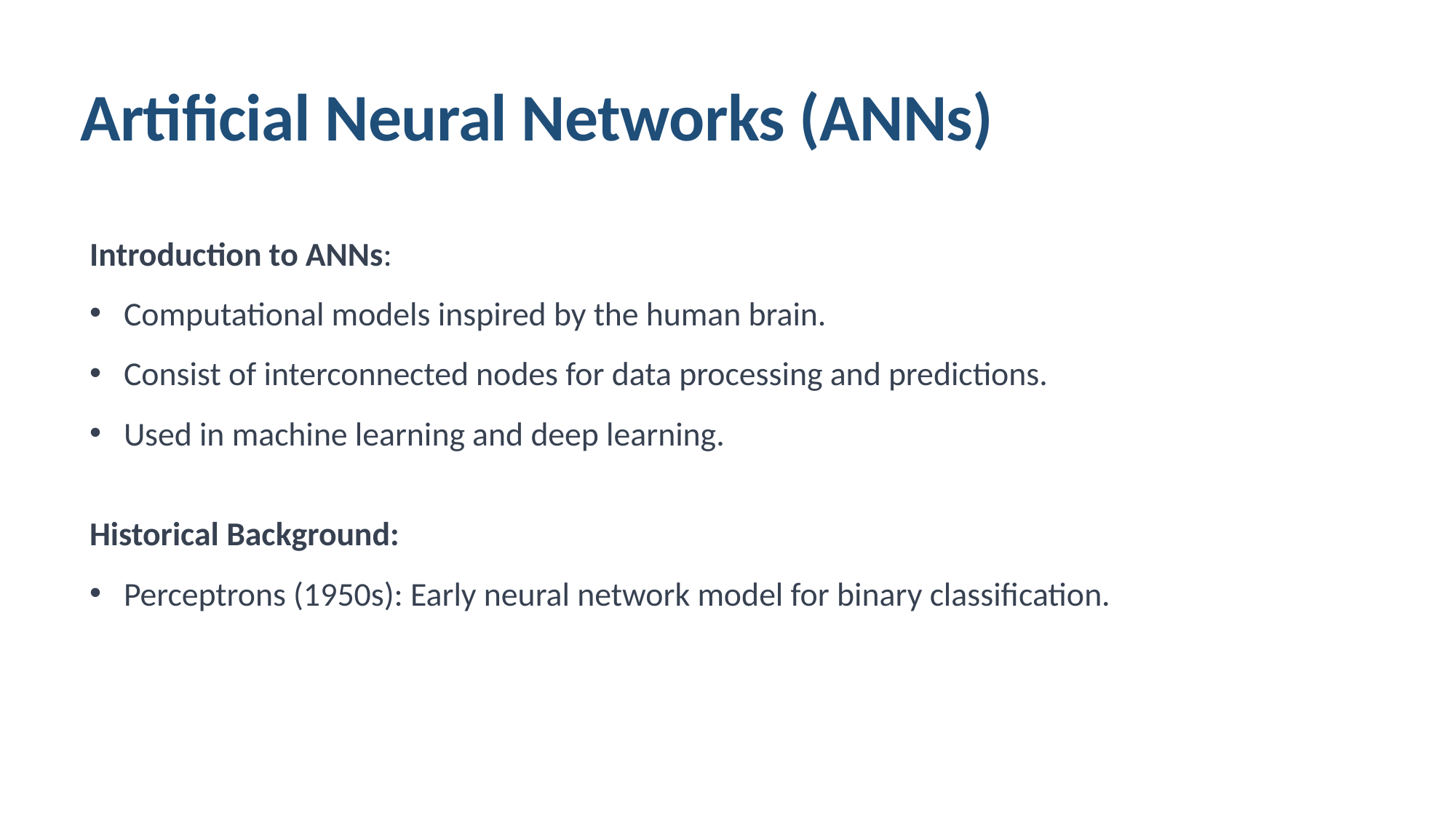

Artificial Neural Networks (ANNs)
Introduction to ANNs:
Computational models inspired by the human brain.
Consist of interconnected nodes for data processing and predictions.
Used in machine learning and deep learning.

Historical Background:
Perceptrons (1950s): Early neural network model for binary classification.